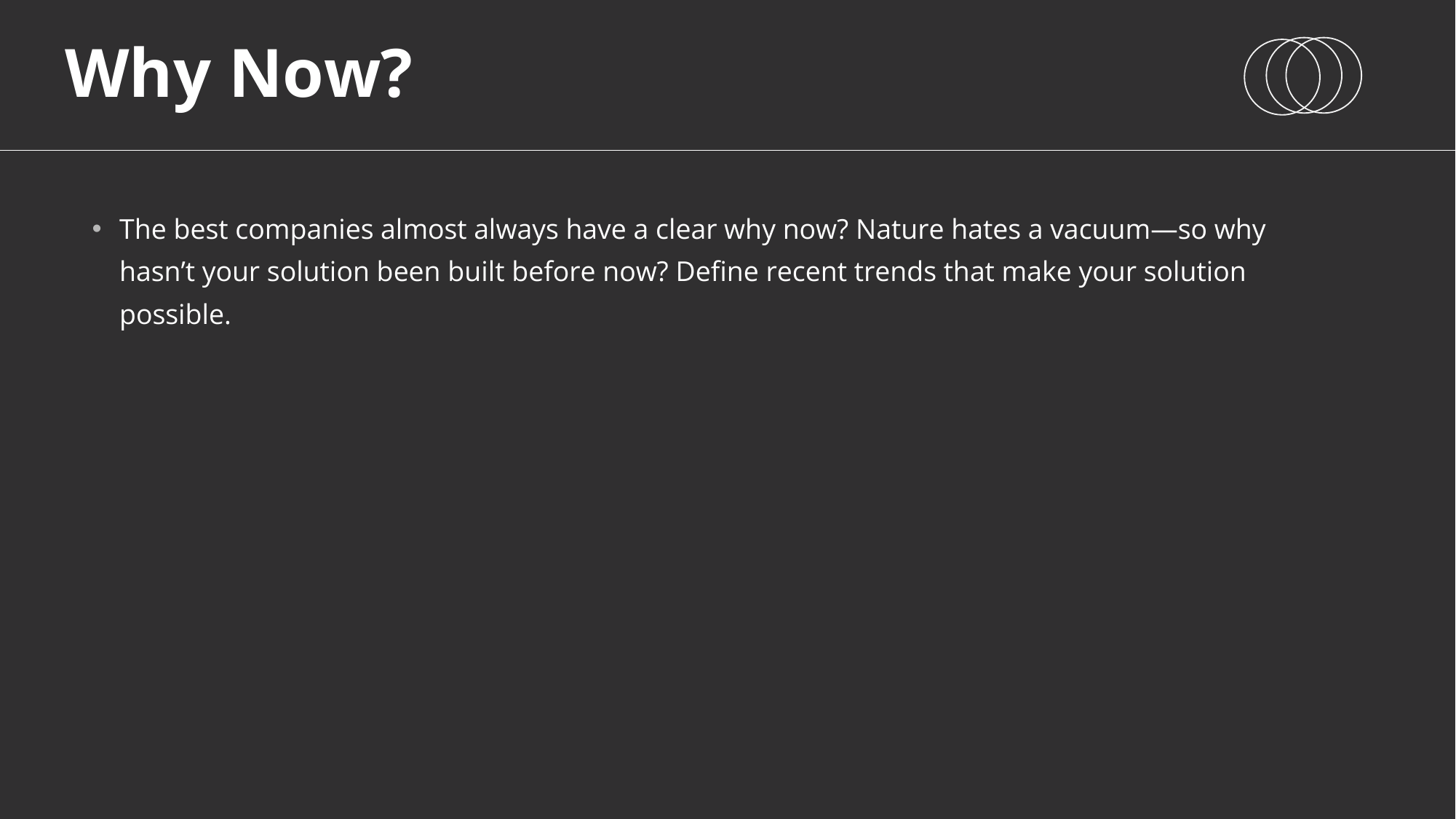

# Why Now?

The best companies almost always have a clear why now? Nature hates a vacuum—so why hasn’t your solution been built before now? Define recent trends that make your solution possible.